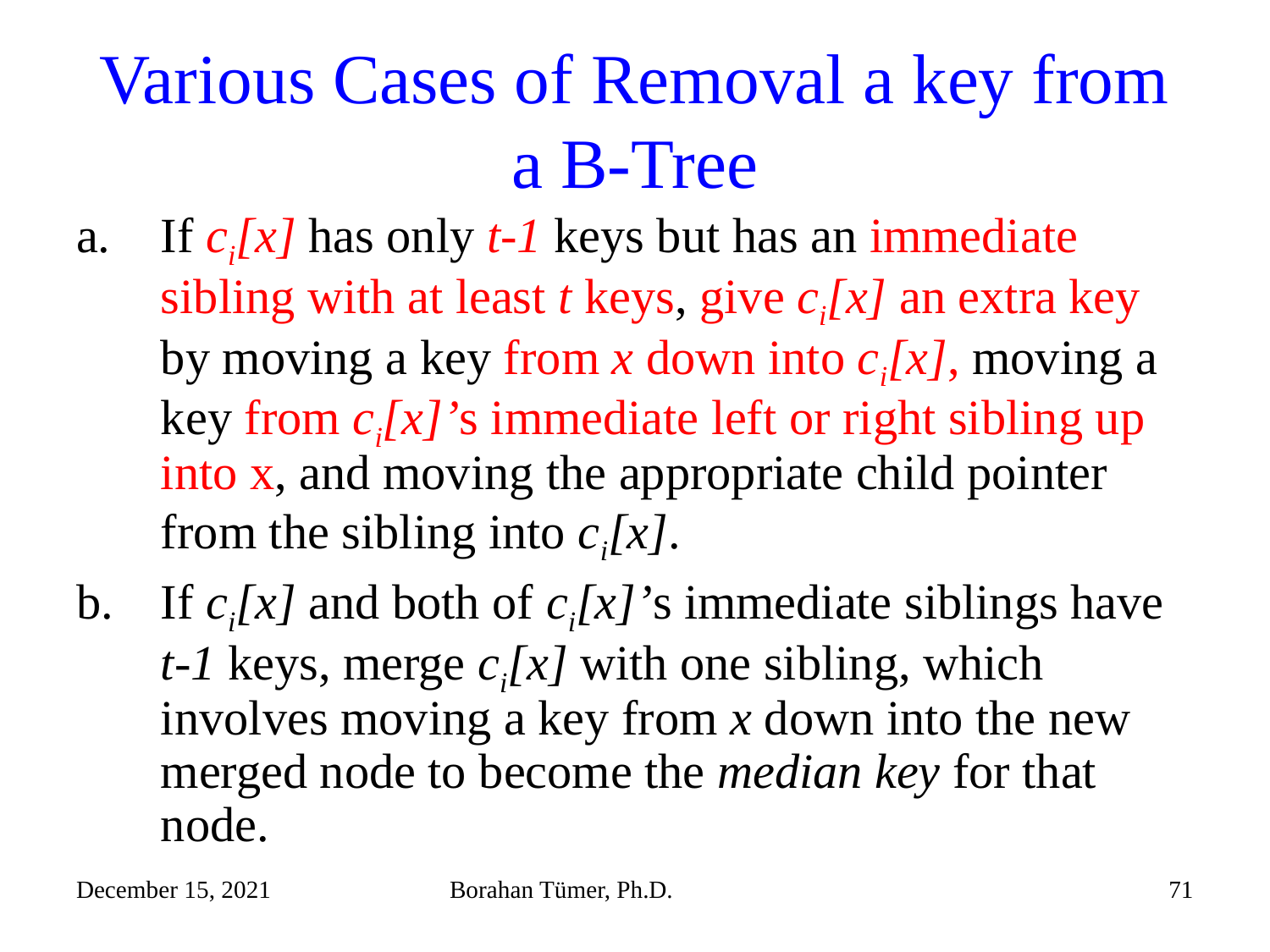

# Various Cases of Removal a key from a B-Tree
If ci[x] has only t-1 keys but has an immediate sibling with at least t keys, give ci[x] an extra key by moving a key from x down into ci[x], moving a key from ci[x]’s immediate left or right sibling up into x, and moving the appropriate child pointer from the sibling into ci[x].
If ci[x] and both of ci[x]’s immediate siblings have t-1 keys, merge ci[x] with one sibling, which involves moving a key from x down into the new merged node to become the median key for that node.
December 15, 2021
Borahan Tümer, Ph.D.
71